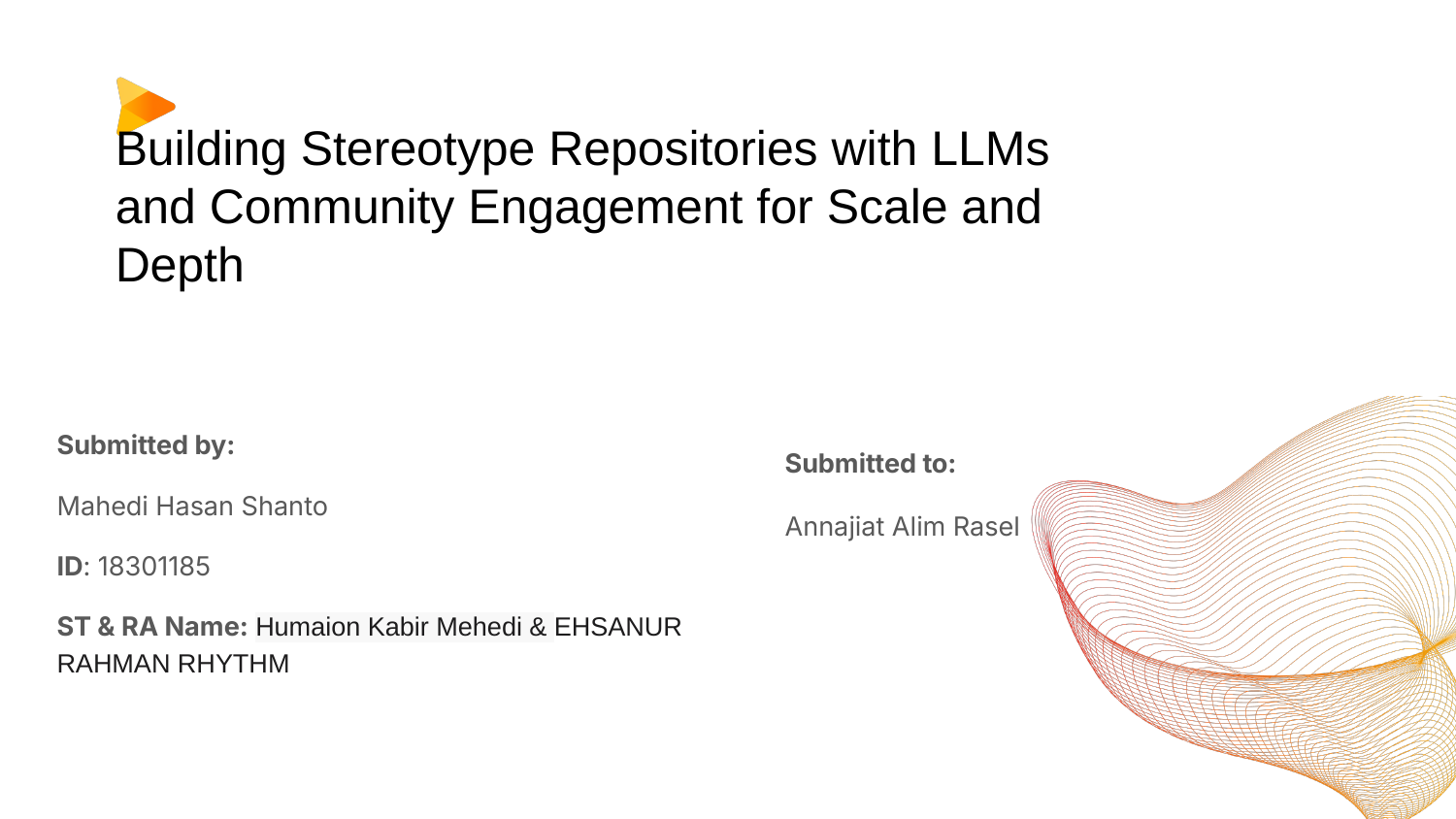

# Building Stereotype Repositories with LLMs and Community Engagement for Scale and Depth
Submitted by:
Mahedi Hasan Shanto
ID: 18301185
ST & RA Name: Humaion Kabir Mehedi & EHSANUR RAHMAN RHYTHM

Submitted to:

Annajiat Alim Rasel